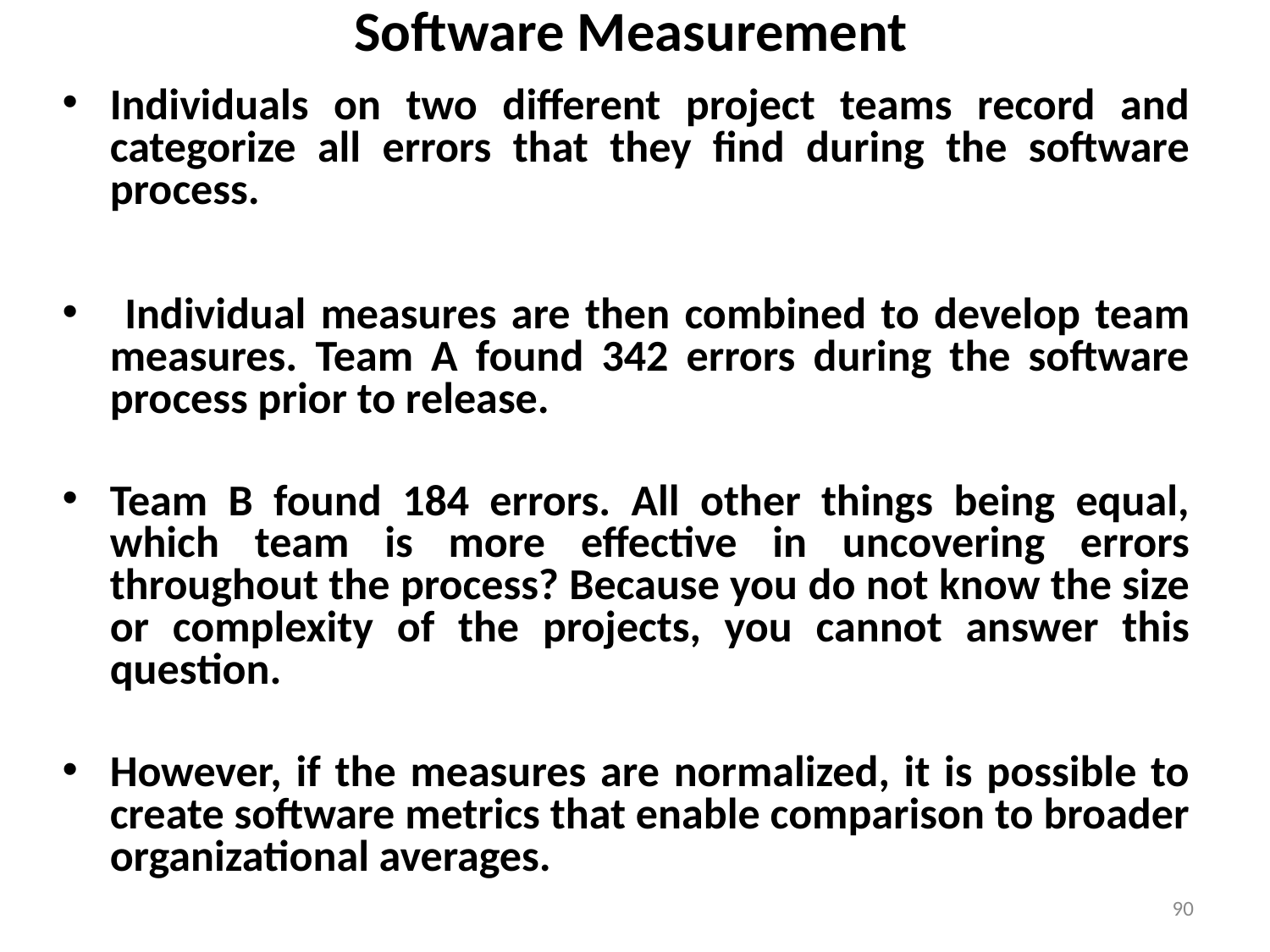

# Software Measurement
Individuals on two different project teams record and categorize all errors that they find during the software process.

 Individual measures are then combined to develop team measures. Team A found 342 errors during the software process prior to release.

Team B found 184 errors. All other things being equal, which team is more effective in uncovering errors throughout the process? Because you do not know the size or complexity of the projects, you cannot answer this question.

However, if the measures are normalized, it is possible to create software metrics that enable comparison to broader organizational averages.

90